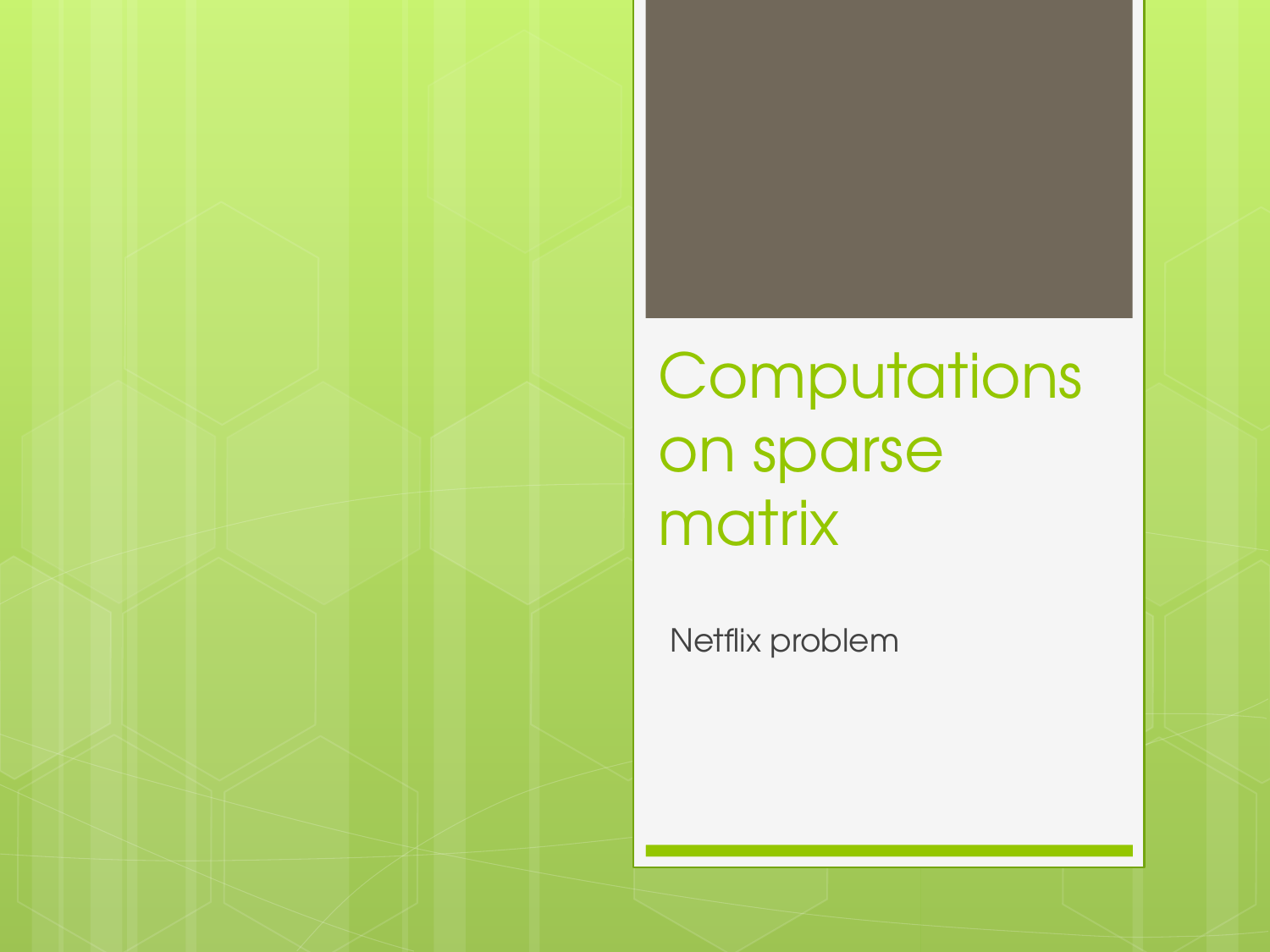

# Computations on sparse matrix
Netflix problem